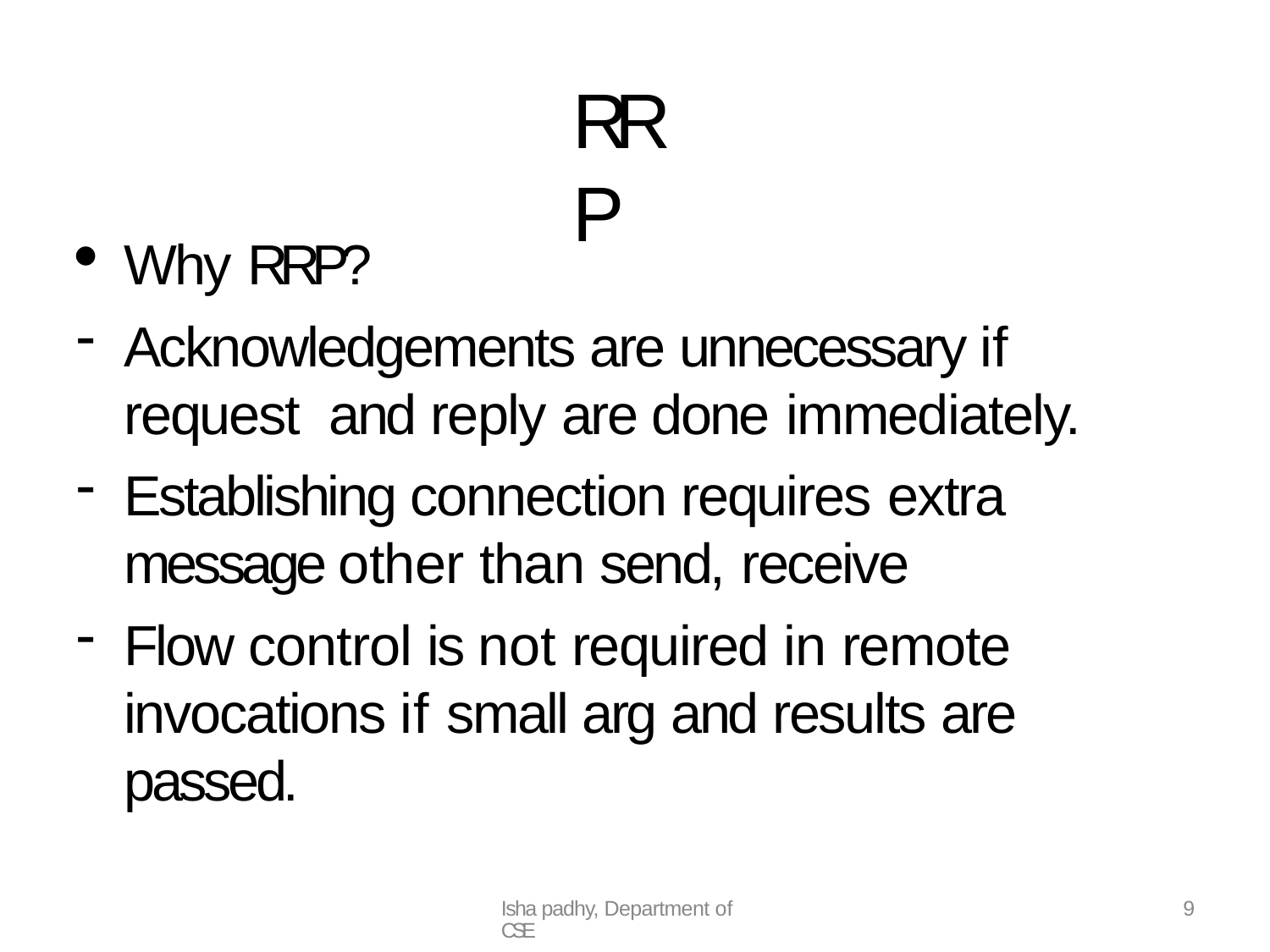

RRP
Why RRP?
Acknowledgements are unnecessary if request  and reply are done immediately.
Establishing connection requires extra  message other than send, receive
Flow control is not required in remote  invocations if small arg and results are passed.
9
Isha padhy, Department of CSE